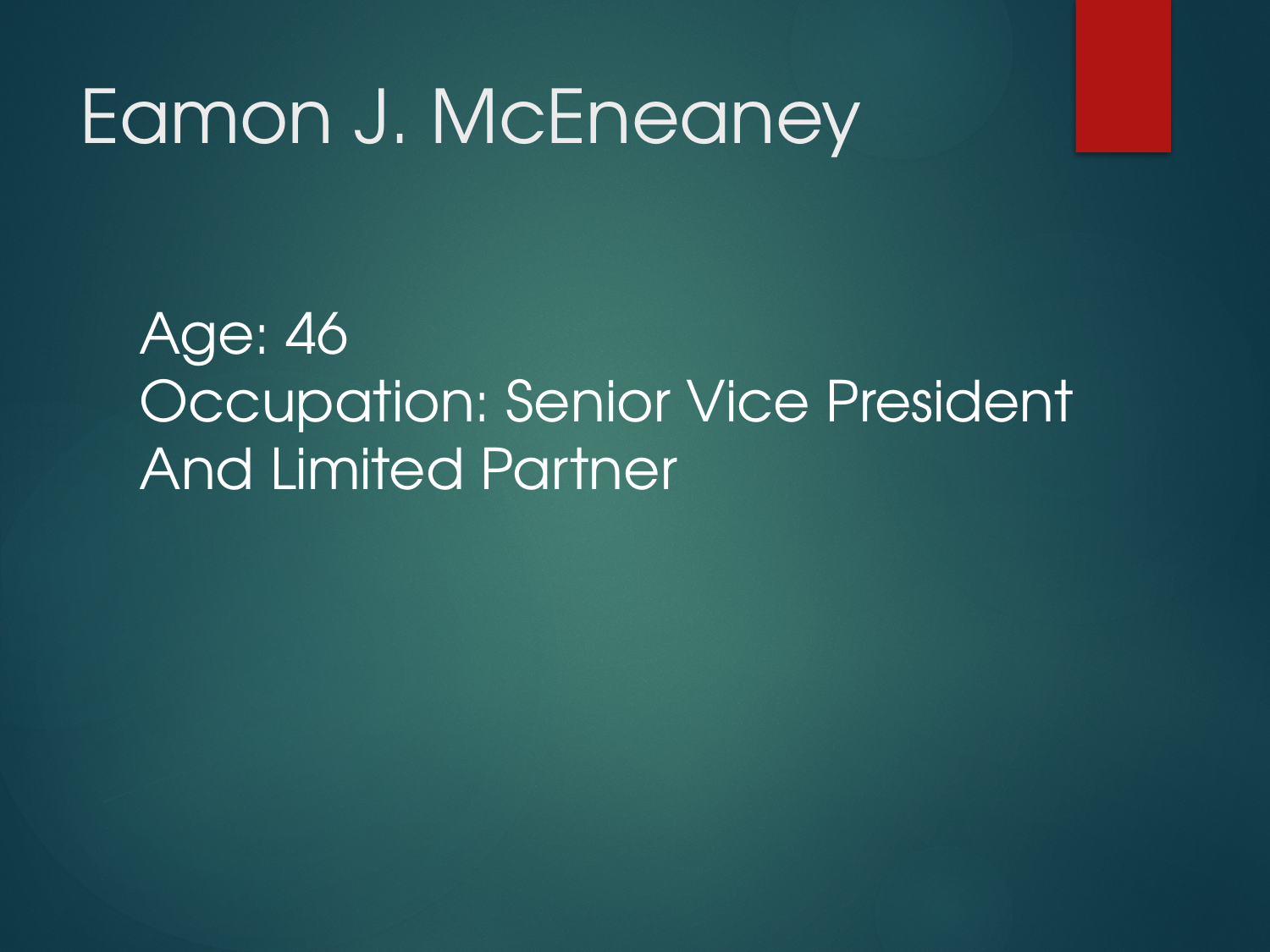

# Eamon J. McEneaney

Age: 46
Occupation: Senior Vice President And Limited Partner